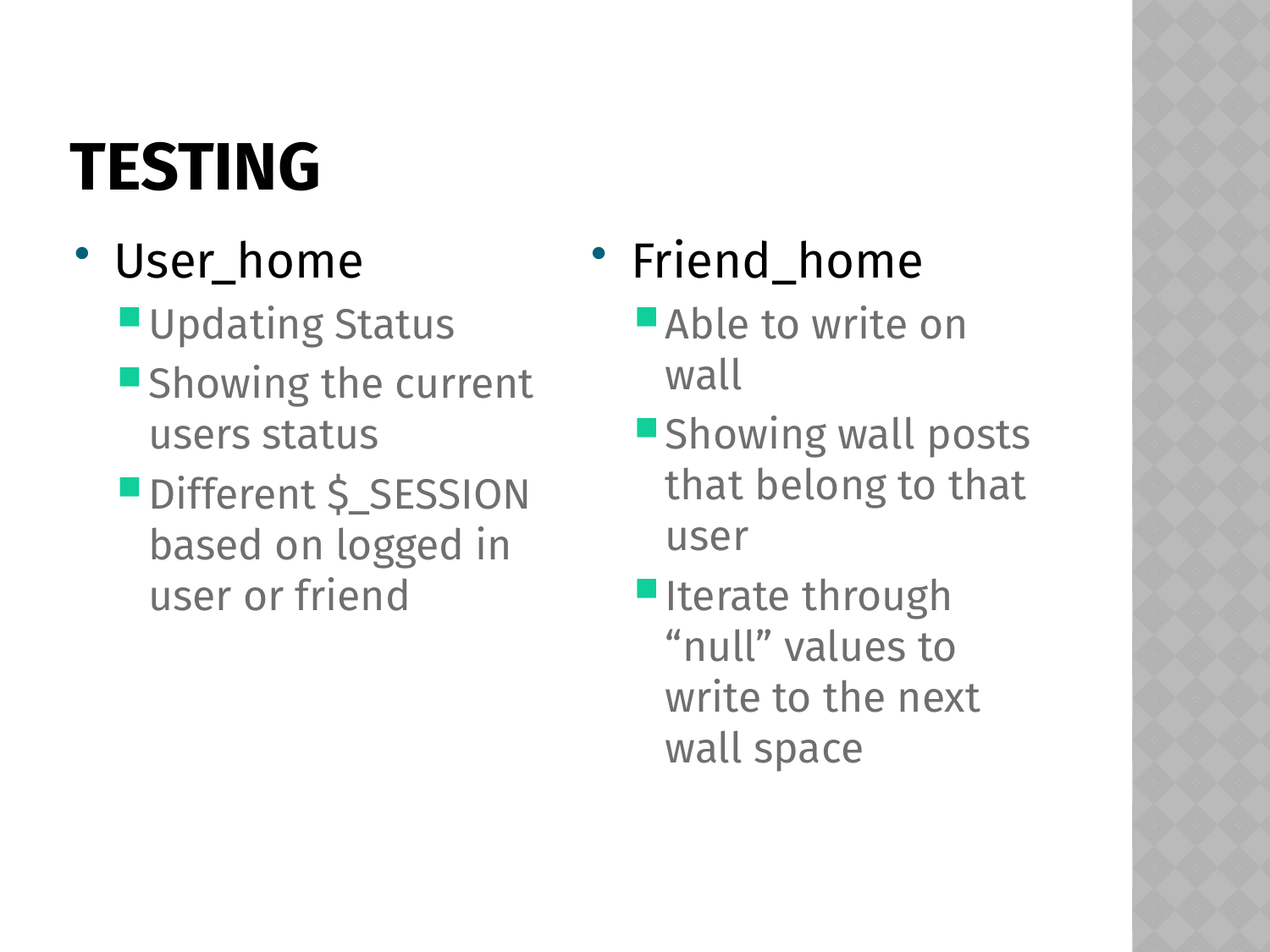

# testing
User_home
Updating Status
Showing the current users status
Different $_SESSION based on logged in user or friend
Friend_home
Able to write on wall
Showing wall posts that belong to that user
Iterate through “null” values to write to the next wall space